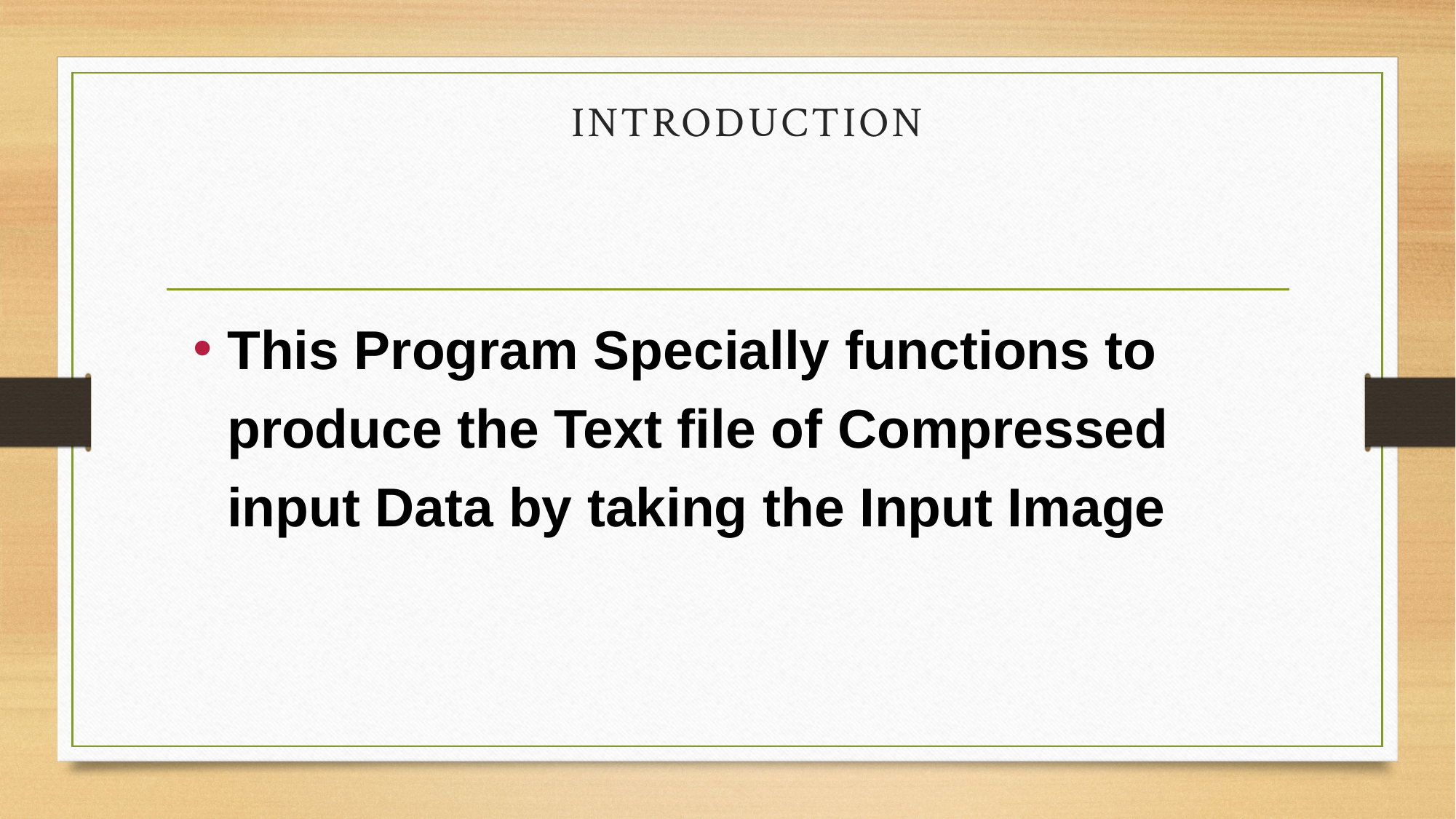

# INTRODUCTION
This Program Specially functions to produce the Text file of Compressed input Data by taking the Input Image